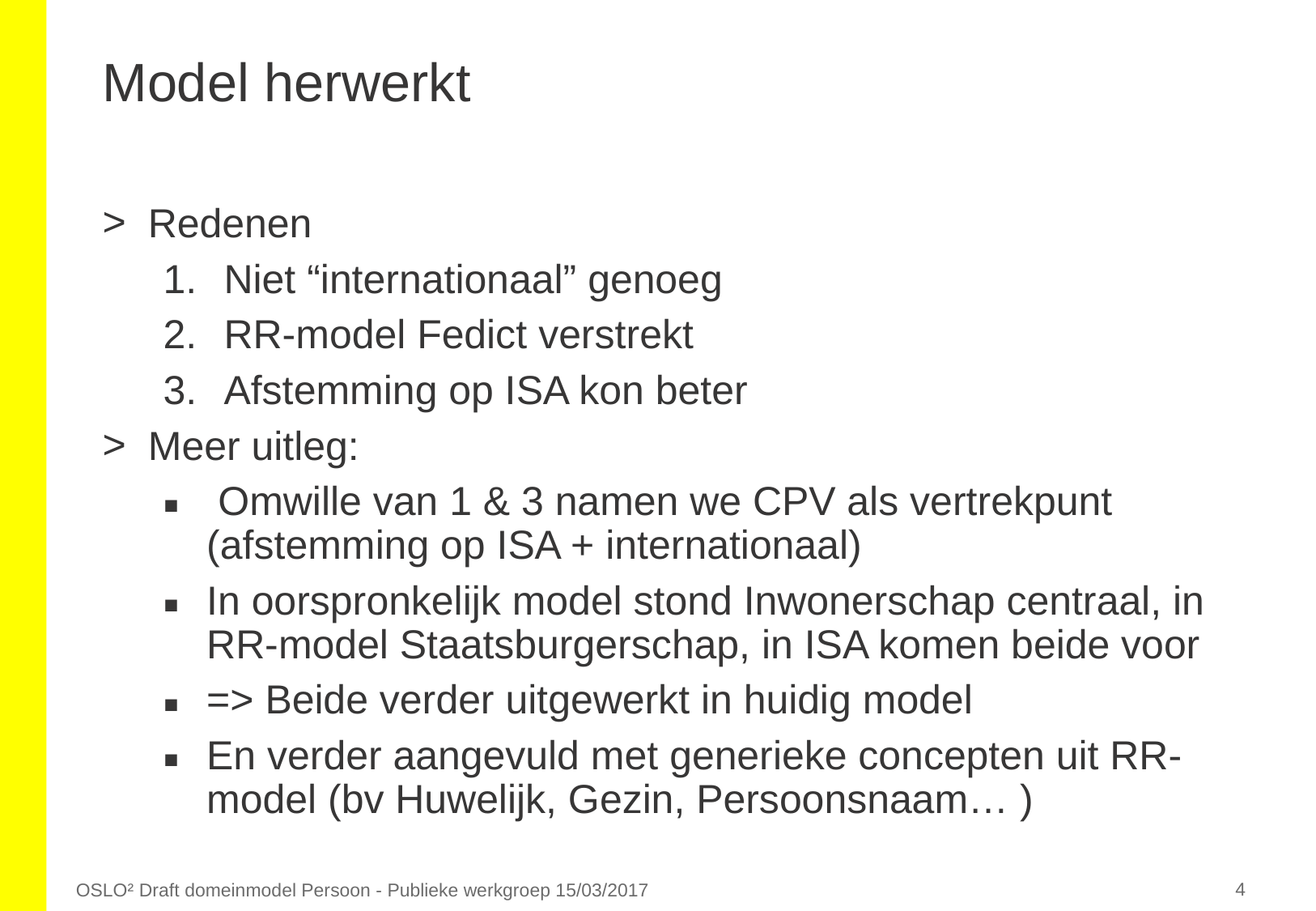

# Model herwerkt
Redenen
Niet “internationaal” genoeg
RR-model Fedict verstrekt
Afstemming op ISA kon beter
Meer uitleg:
 Omwille van 1 & 3 namen we CPV als vertrekpunt (afstemming op ISA + internationaal)
In oorspronkelijk model stond Inwonerschap centraal, in RR-model Staatsburgerschap, in ISA komen beide voor
=> Beide verder uitgewerkt in huidig model
En verder aangevuld met generieke concepten uit RR-model (bv Huwelijk, Gezin, Persoonsnaam… )
4
OSLO² Draft domeinmodel Persoon - Publieke werkgroep 15/03/2017